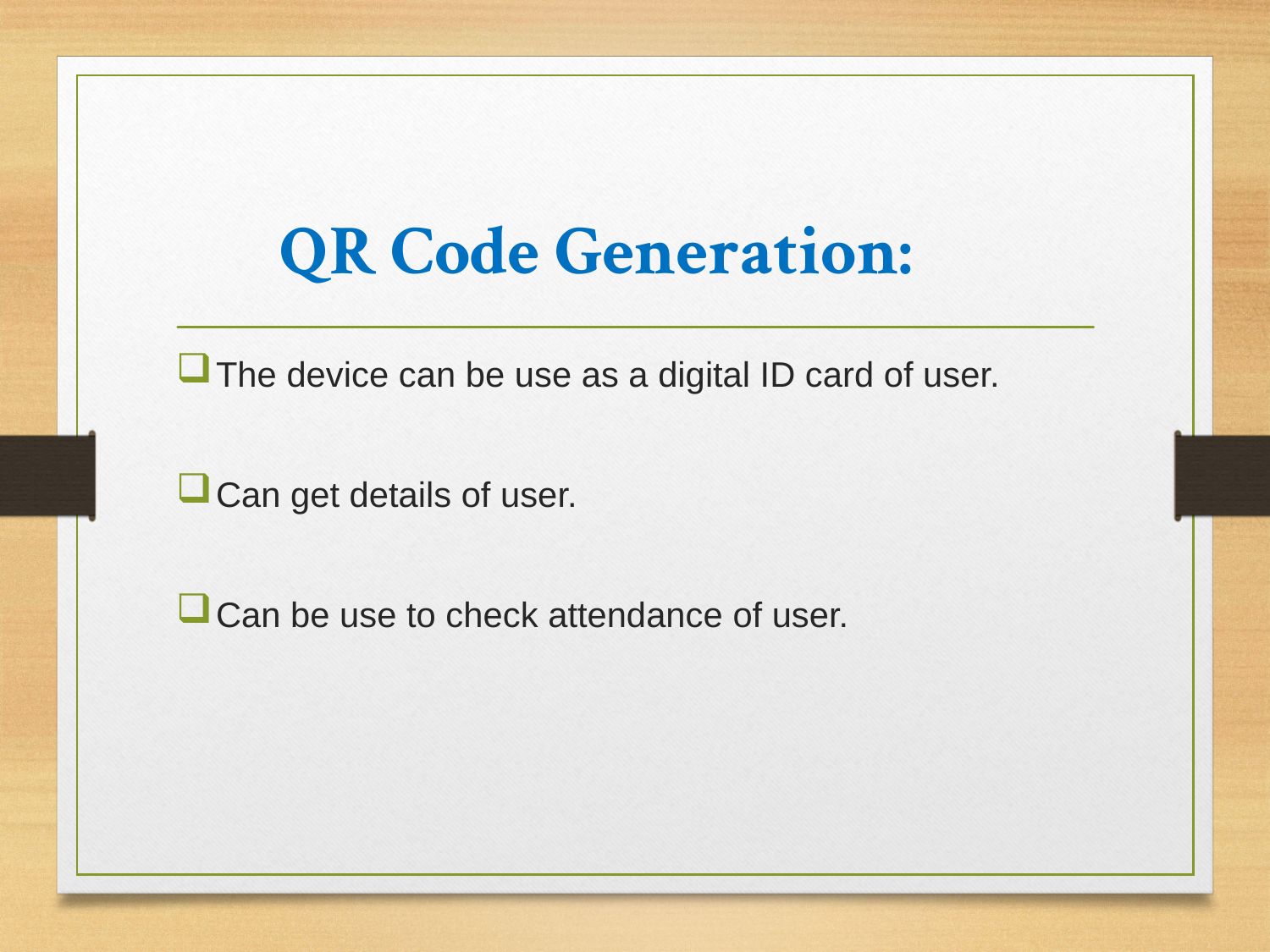

# QR Code Generation:
The device can be use as a digital ID card of user.

Can get details of user.

Can be use to check attendance of user.